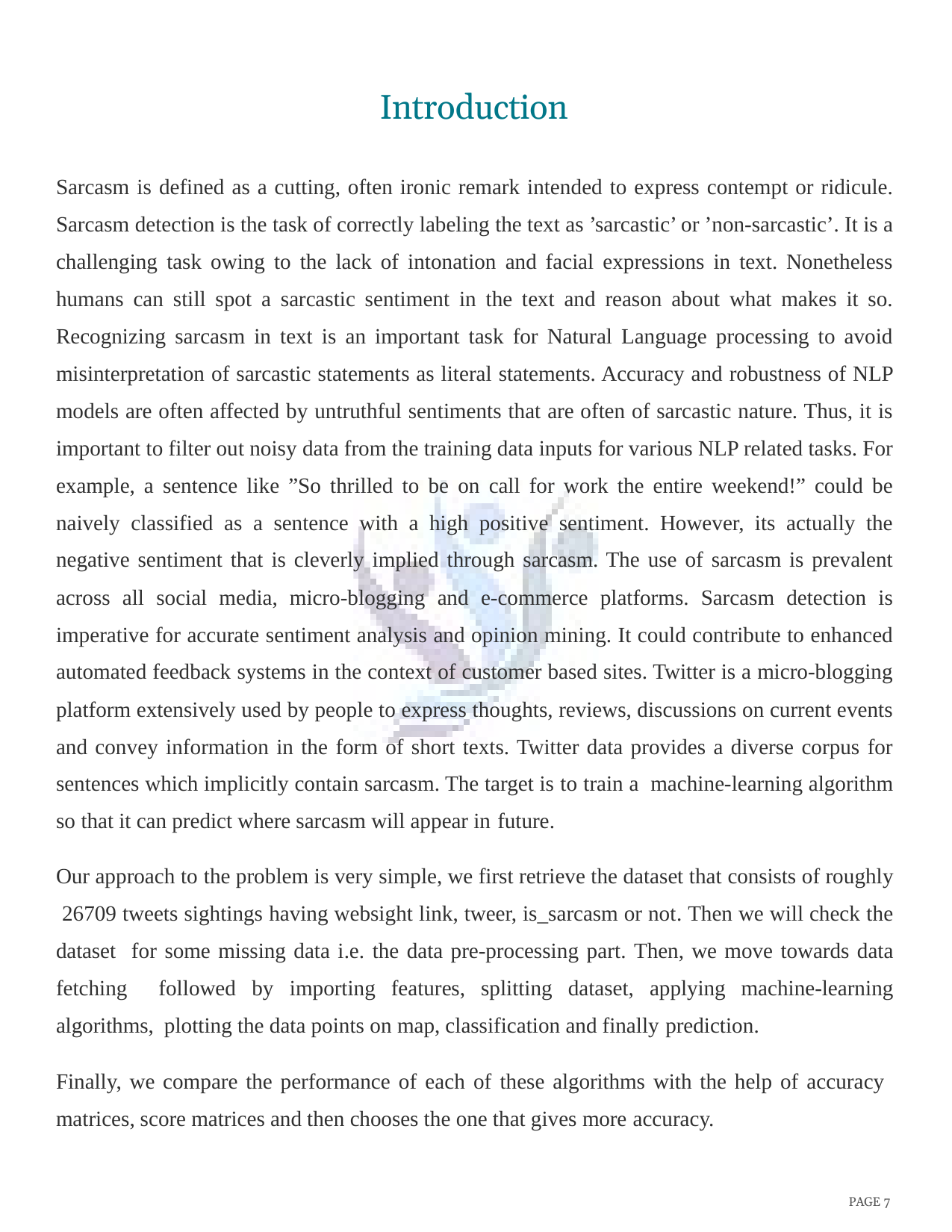

# Introduction
Sarcasm is defined as a cutting, often ironic remark intended to express contempt or ridicule. Sarcasm detection is the task of correctly labeling the text as ’sarcastic’ or ’non-sarcastic’. It is a challenging task owing to the lack of intonation and facial expressions in text. Nonetheless humans can still spot a sarcastic sentiment in the text and reason about what makes it so. Recognizing sarcasm in text is an important task for Natural Language processing to avoid misinterpretation of sarcastic statements as literal statements. Accuracy and robustness of NLP models are often affected by untruthful sentiments that are often of sarcastic nature. Thus, it is important to filter out noisy data from the training data inputs for various NLP related tasks. For example, a sentence like ”So thrilled to be on call for work the entire weekend!” could be naively classified as a sentence with a high positive sentiment. However, its actually the negative sentiment that is cleverly implied through sarcasm. The use of sarcasm is prevalent across all social media, micro-blogging and e-commerce platforms. Sarcasm detection is imperative for accurate sentiment analysis and opinion mining. It could contribute to enhanced automated feedback systems in the context of customer based sites. Twitter is a micro-blogging platform extensively used by people to express thoughts, reviews, discussions on current events and convey information in the form of short texts. Twitter data provides a diverse corpus for sentences which implicitly contain sarcasm. The target is to train a  machine-learning algorithm so that it can predict where sarcasm will appear in future.
Our approach to the problem is very simple, we first retrieve the dataset that consists of roughly  26709 tweets sightings having websight link, tweer, is_sarcasm or not. Then we will check the dataset  for some missing data i.e. the data pre-processing part. Then, we move towards data fetching  followed by importing features, splitting dataset, applying machine-learning algorithms,  plotting the data points on map, classification and finally prediction.
Finally, we compare the performance of each of these algorithms with the help of accuracy  matrices, score matrices and then chooses the one that gives more accuracy.
PAGE 7